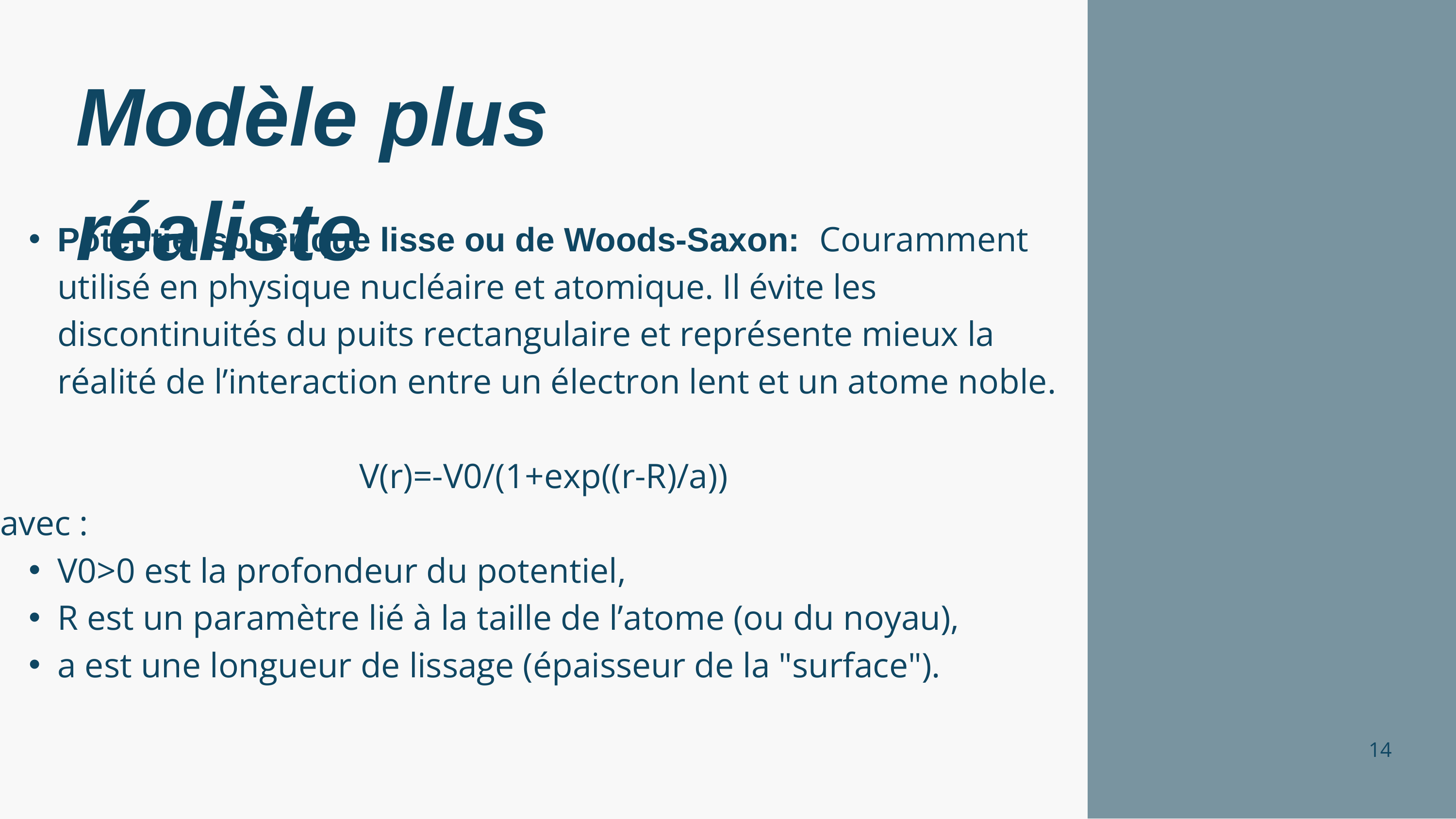

Modèle plus réaliste
Potentiel sphérique lisse ou de Woods-Saxon:  Couramment utilisé en physique nucléaire et atomique. Il évite les discontinuités du puits rectangulaire et représente mieux la réalité de l’interaction entre un électron lent et un atome noble.

V(r)=-V0/​​(1+exp((r-R)/a))
avec :
V0>0 est la profondeur du potentiel,
R est un paramètre lié à la taille de l’atome (ou du noyau),
a est une longueur de lissage (épaisseur de la "surface").

14